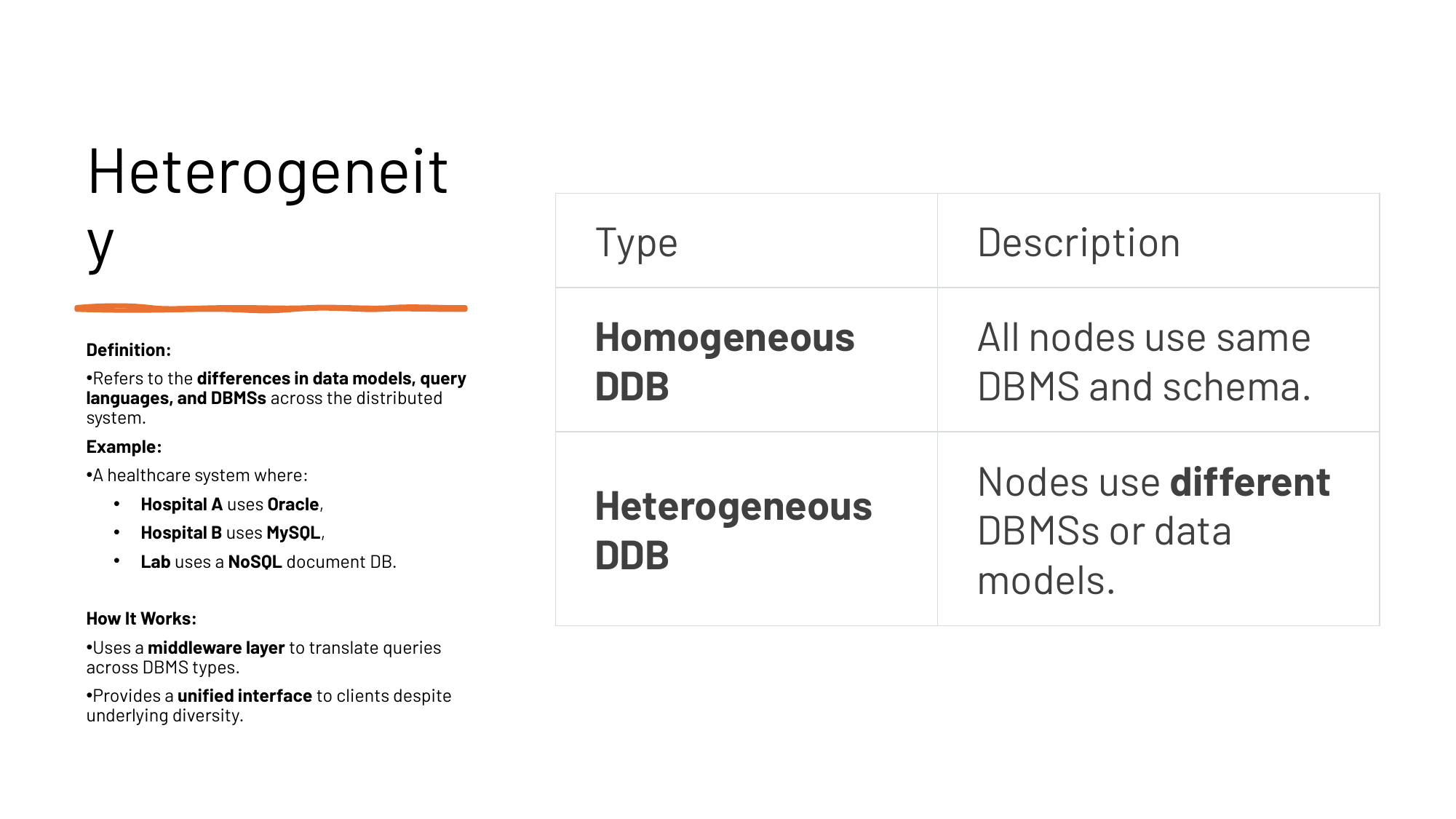

# Heterogeneity
| Type | Description |
| --- | --- |
| Homogeneous DDB | All nodes use same DBMS and schema. |
| Heterogeneous DDB | Nodes use different DBMSs or data models. |

Definition:
Refers to the differences in data models, query languages, and DBMSs across the distributed system.
Example:
A healthcare system where:
Hospital A uses Oracle,
Hospital B uses MySQL,
Lab uses a NoSQL document DB.

How It Works:
Uses a middleware layer to translate queries across DBMS types.
Provides a unified interface to clients despite underlying diversity.